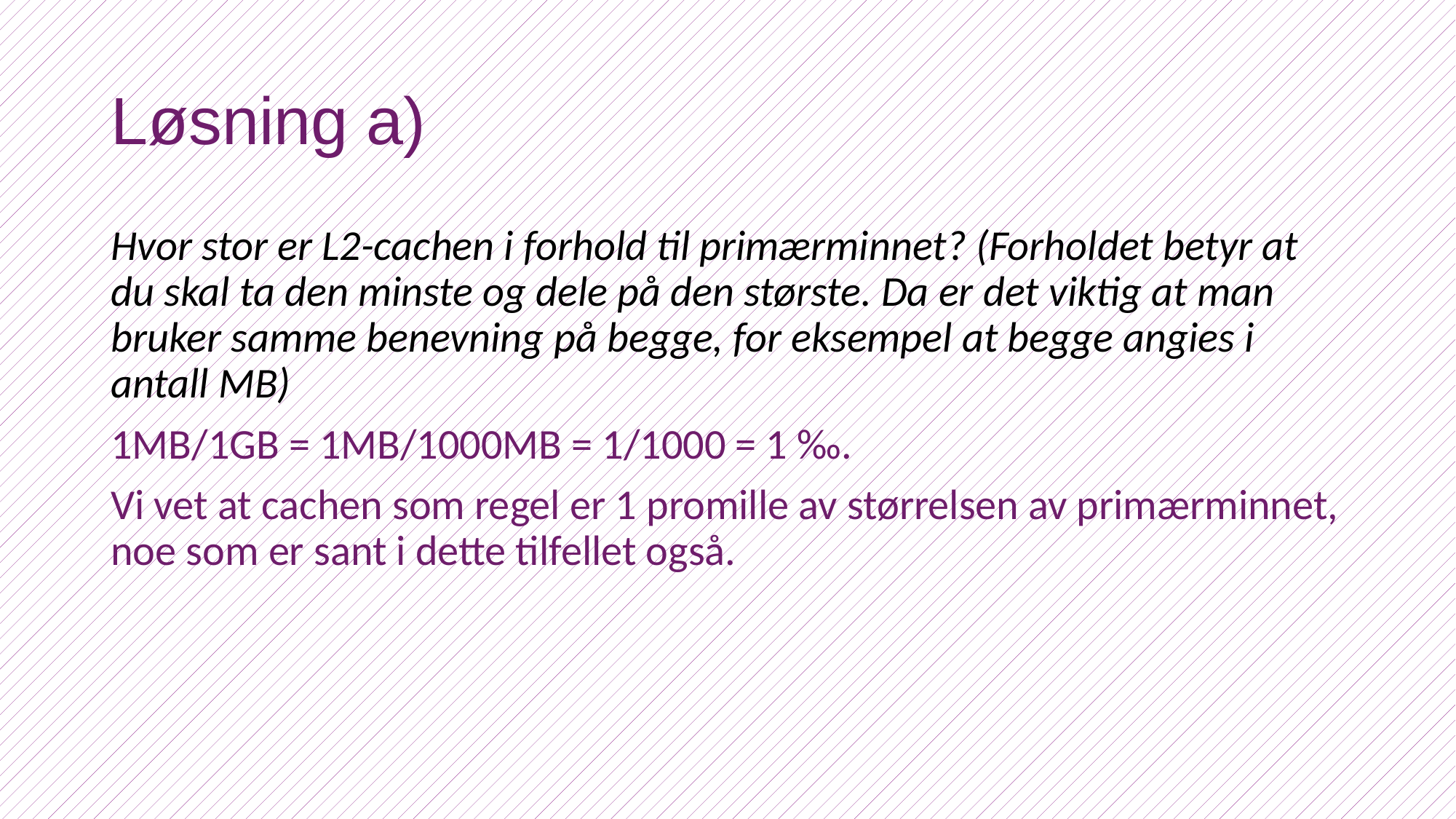

# Løsning a)
Hvor stor er L2-cachen i forhold til primærminnet? (Forholdet betyr at du skal ta den minste og dele på den største. Da er det viktig at man bruker samme benevning på begge, for eksempel at begge angies i antall MB)
1MB/1GB = 1MB/1000MB = 1/1000 = 1 ‰.
Vi vet at cachen som regel er 1 promille av størrelsen av primærminnet, noe som er sant i dette tilfellet også.